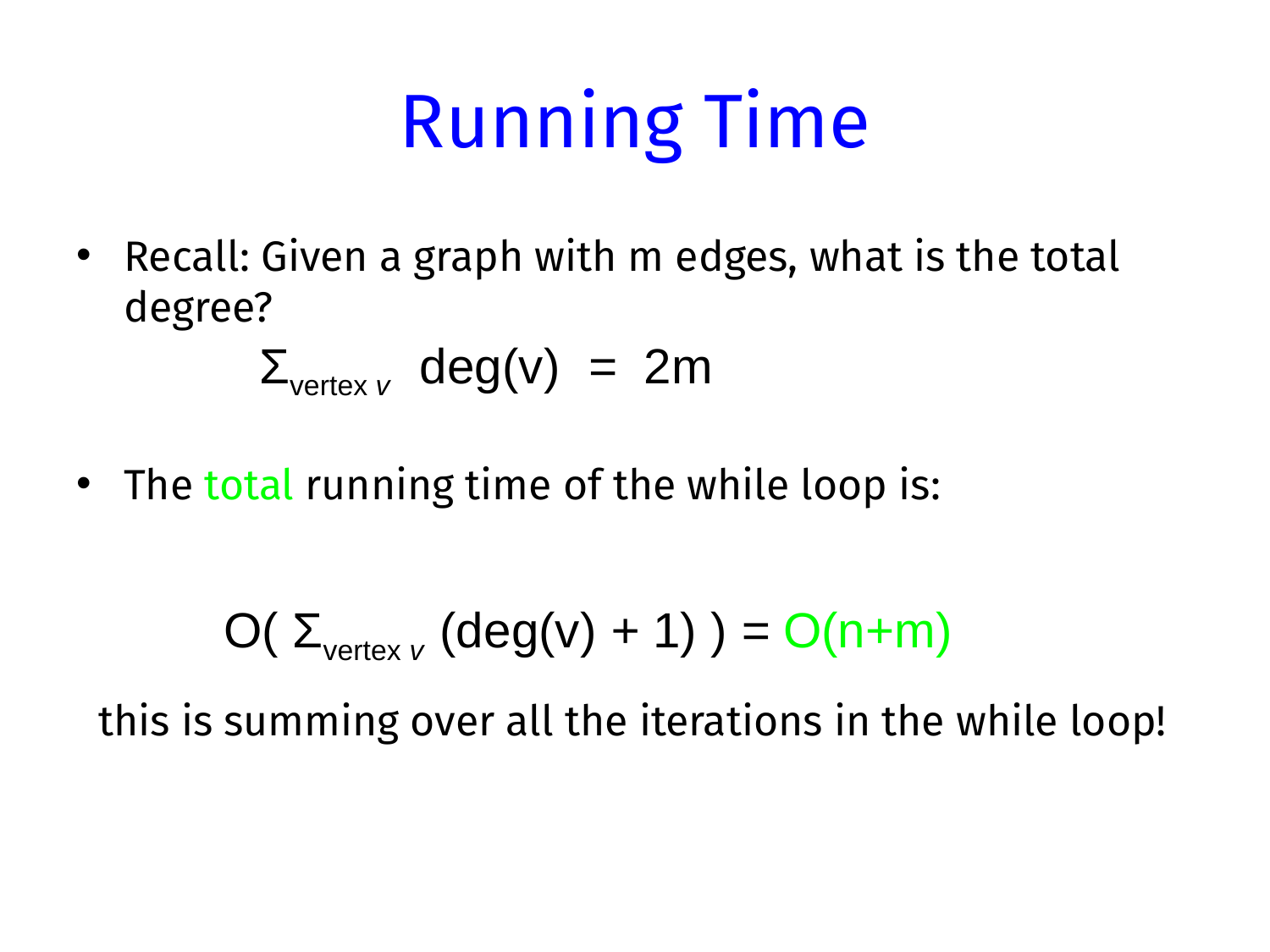

# Running Time
Recall: Given a graph with m edges, what is the total degree?

The total running time of the while loop is:

  this is summing over all the iterations in the while loop!

 Σvertex v   deg(v)  =  2m
O( Σvertex v  (deg(v) + 1) ) = O(n+m)